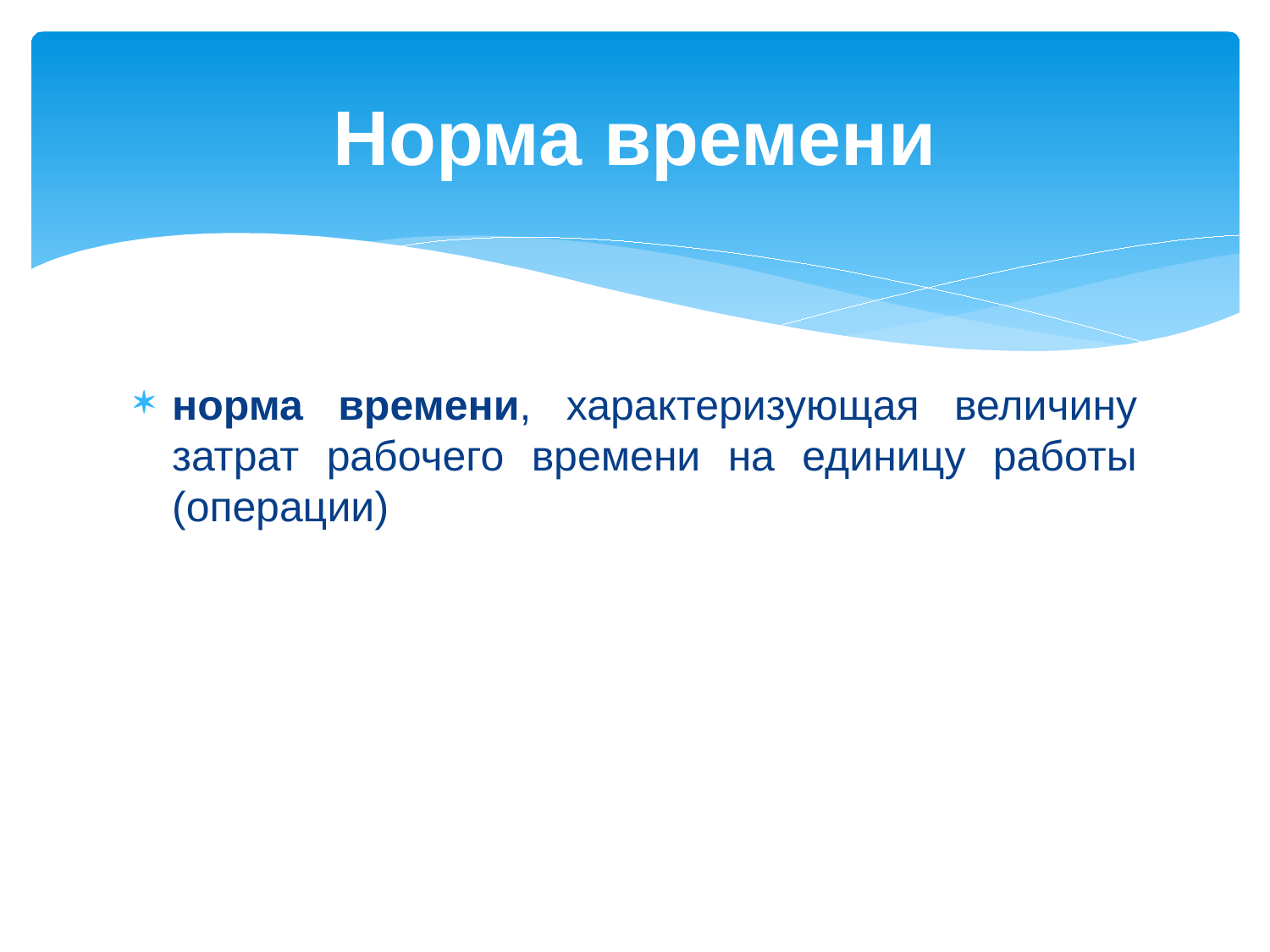

# Норма времени
норма времени, характеризующая величину затрат рабочего времени на единицу работы (операции)